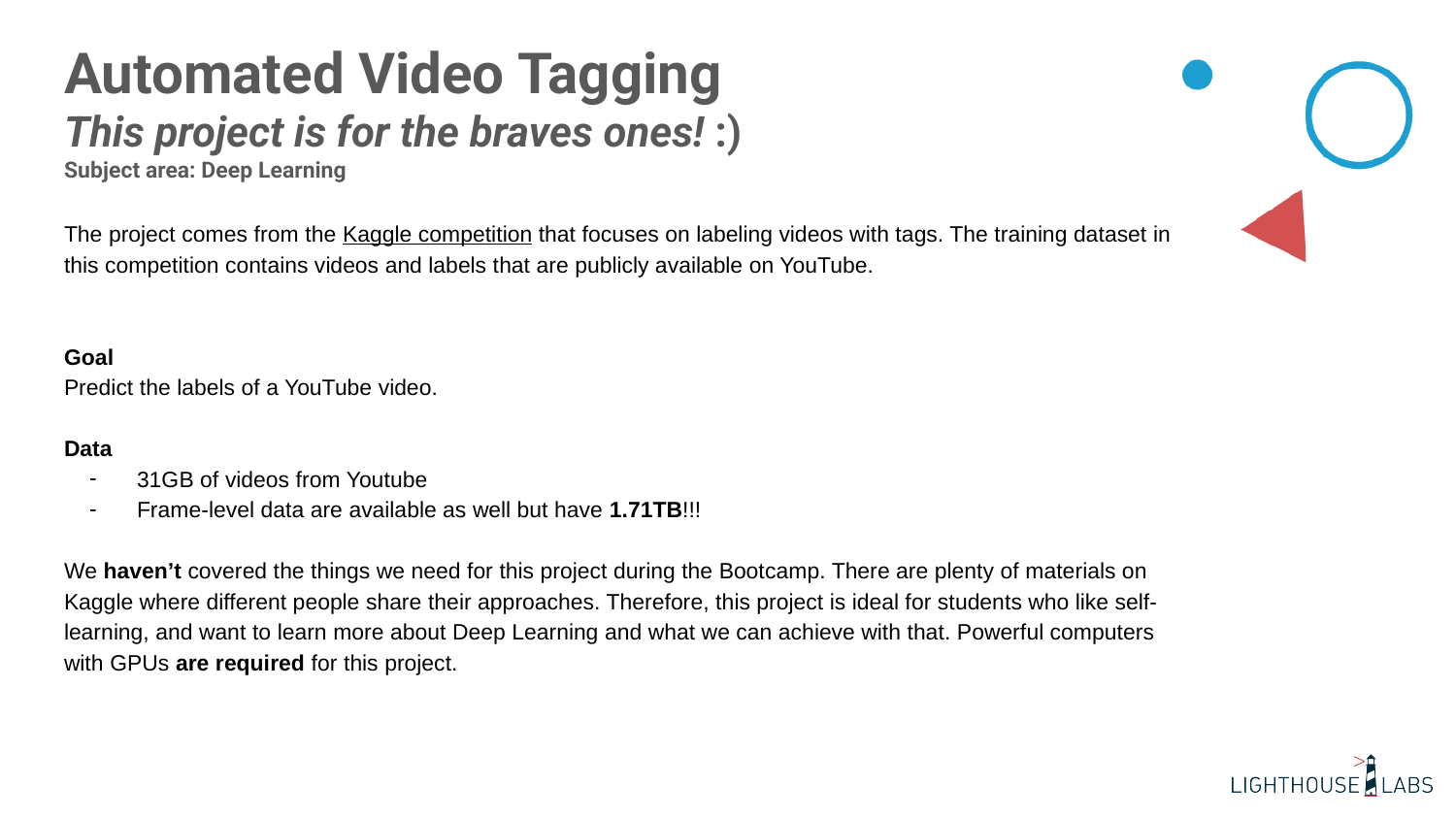

# Automated Video Tagging This project is for the braves ones! :) Subject area: Deep Learning
The project comes from the Kaggle competition that focuses on labeling videos with tags. The training dataset in this competition contains videos and labels that are publicly available on YouTube.

Goal
Predict the labels of a YouTube video.

Data
31GB of videos from Youtube
Frame-level data are available as well but have 1.71TB!!!

We haven’t covered the things we need for this project during the Bootcamp. There are plenty of materials on Kaggle where different people share their approaches. Therefore, this project is ideal for students who like self-learning, and want to learn more about Deep Learning and what we can achieve with that. Powerful computers with GPUs are required for this project.